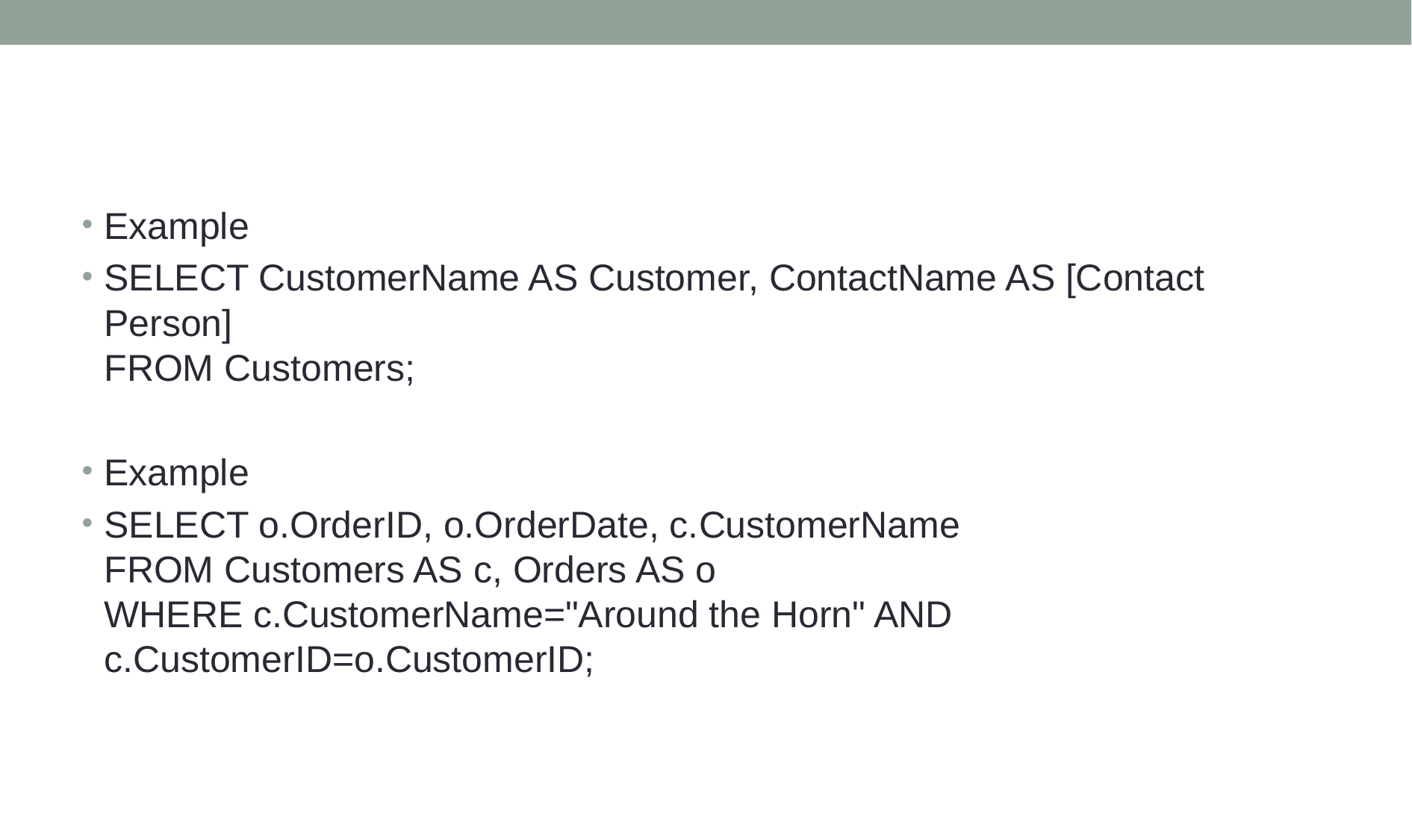

#
Example
SELECT CustomerName AS Customer, ContactName AS [Contact Person]
FROM Customers;

Example
SELECT o.OrderID, o.OrderDate, c.CustomerName
FROM Customers AS c, Orders AS o
WHERE c.CustomerName="Around the Horn" AND c.CustomerID=o.CustomerID;